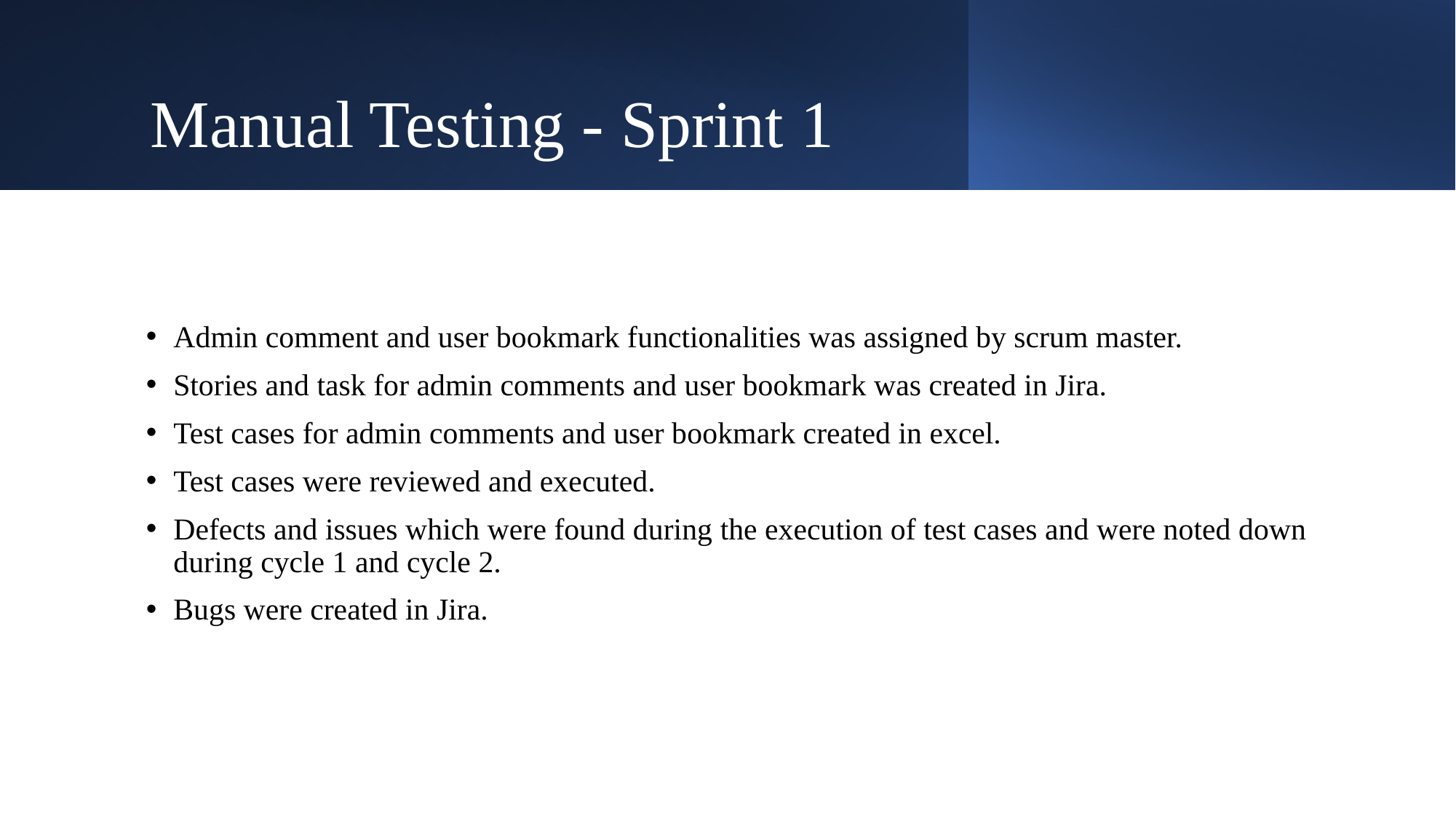

# Manual Testing - Sprint 1
Admin comment and user bookmark functionalities was assigned by scrum master.
Stories and task for admin comments and user bookmark was created in Jira.
Test cases for admin comments and user bookmark created in excel.
Test cases were reviewed and executed.
Defects and issues which were found during the execution of test cases and were noted down during cycle 1 and cycle 2.
Bugs were created in Jira.